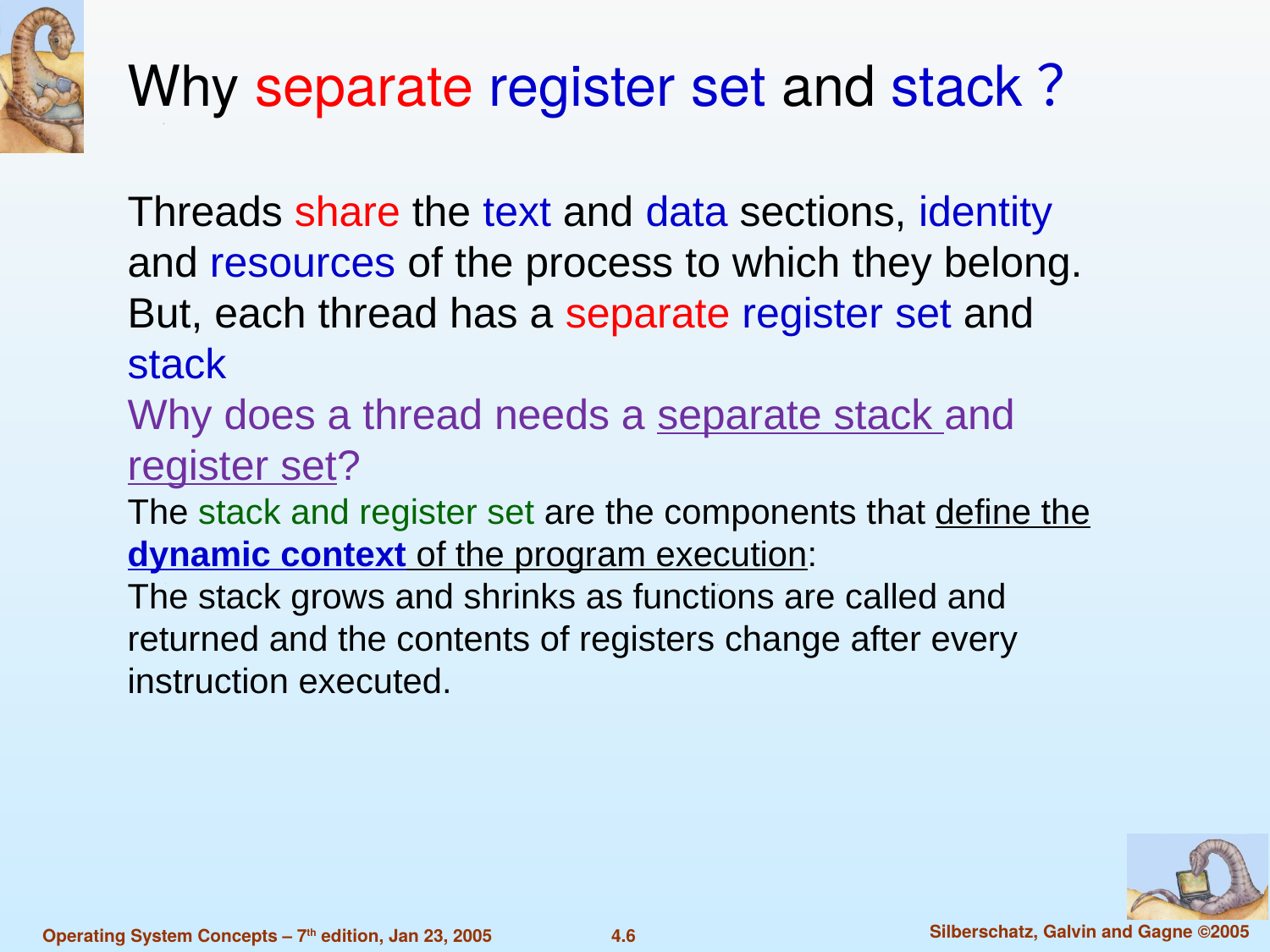

Why separate register set and stack？
Threads share the text and data sections, identity and resources of the process to which they belong.
But, each thread has a separate register set and stack
Why does a thread needs a separate stack and register set?
The stack and register set are the components that define the dynamic context of the program execution:
The stack grows and shrinks as functions are called and returned and the contents of registers change after every instruction executed.